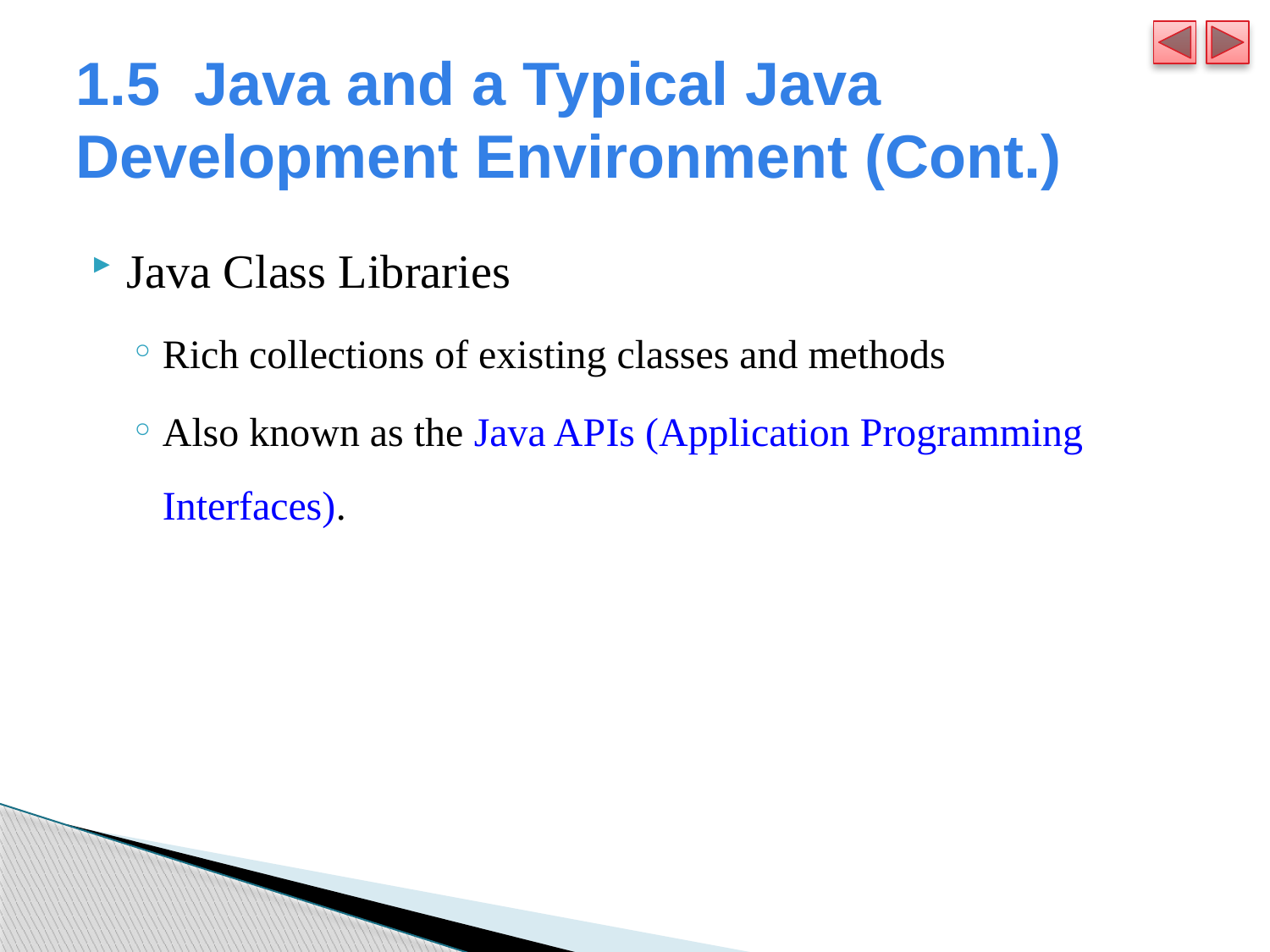

# 1.5  Java and a Typical Java Development Environment (Cont.)
Java Class Libraries
Rich collections of existing classes and methods
Also known as the Java APIs (Application Programming Interfaces).